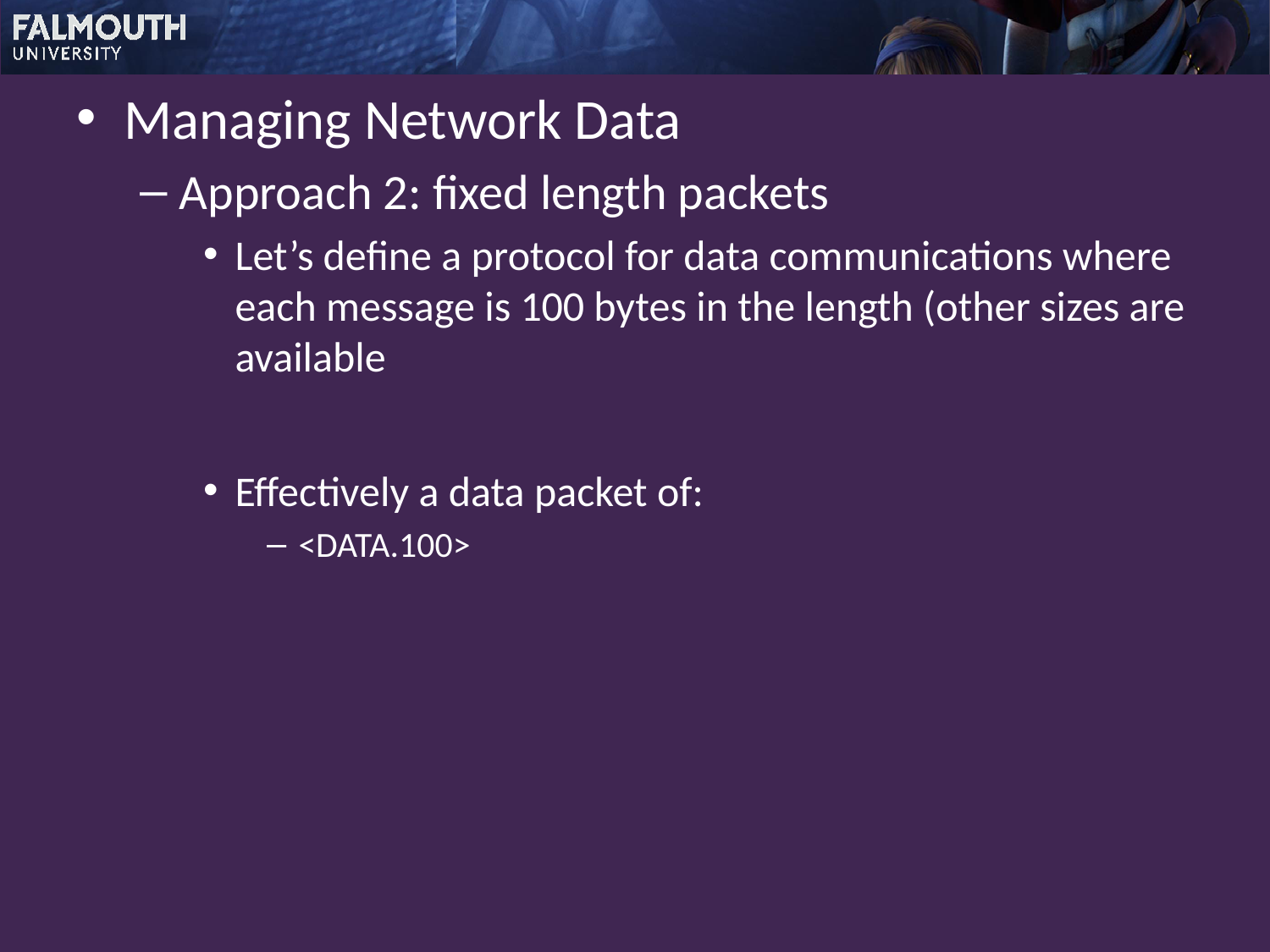

Managing Network Data
Approach 2: fixed length packets
Let’s define a protocol for data communications where each message is 100 bytes in the length (other sizes are available

Effectively a data packet of:
<DATA.100>